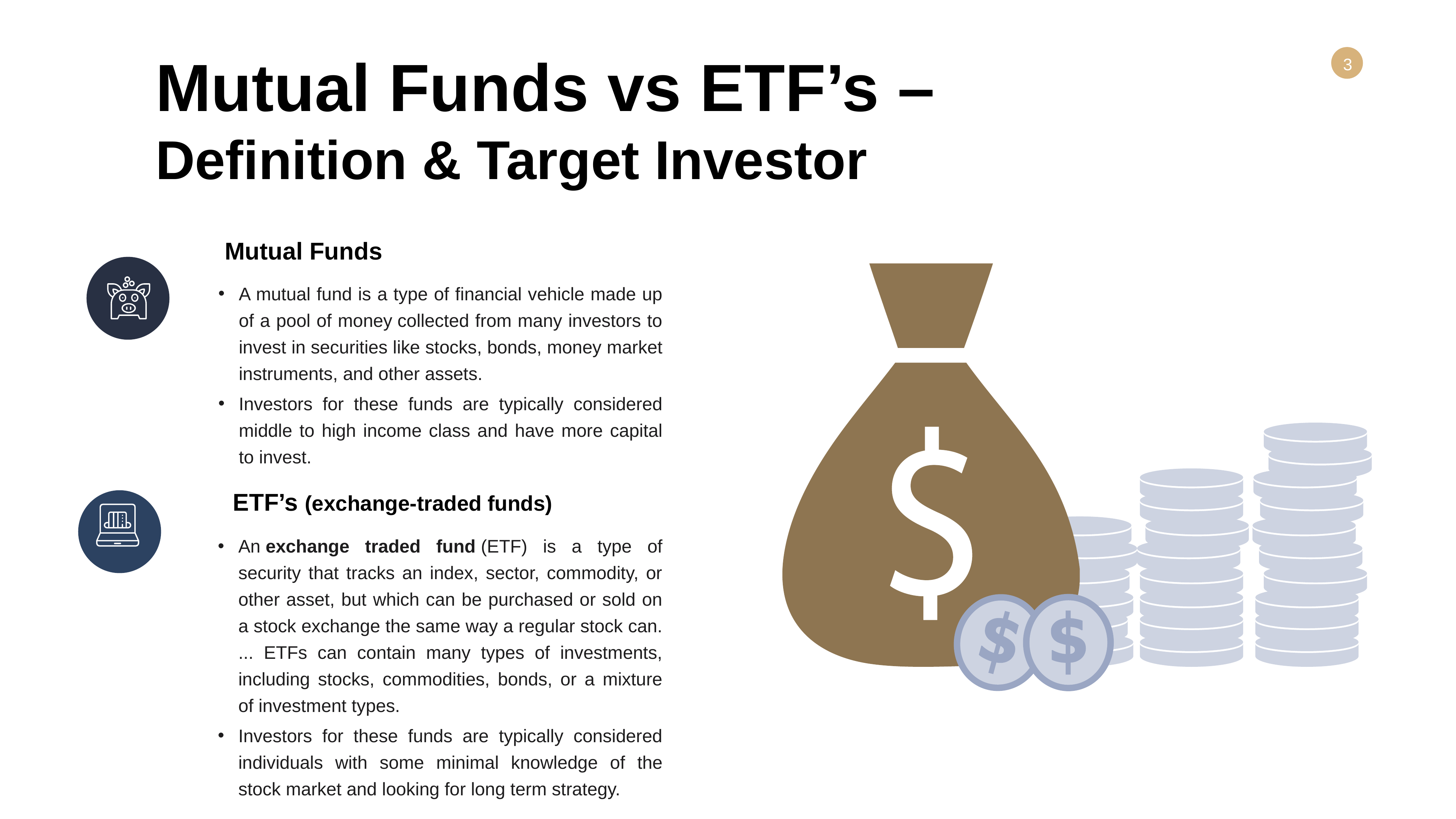

Mutual Funds vs ETF’s –
Definition & Target Investor
Mutual Funds

A mutual fund is a type of financial vehicle made up of a pool of money collected from many investors to invest in securities like stocks, bonds, money market instruments, and other assets.
Investors for these funds are typically considered middle to high income class and have more capital to invest.

ETF’s (exchange-traded funds)

An exchange traded fund (ETF) is a type of security that tracks an index, sector, commodity, or other asset, but which can be purchased or sold on a stock exchange the same way a regular stock can. ... ETFs can contain many types of investments, including stocks, commodities, bonds, or a mixture of investment types.
Investors for these funds are typically considered individuals with some minimal knowledge of the stock market and looking for long term strategy.